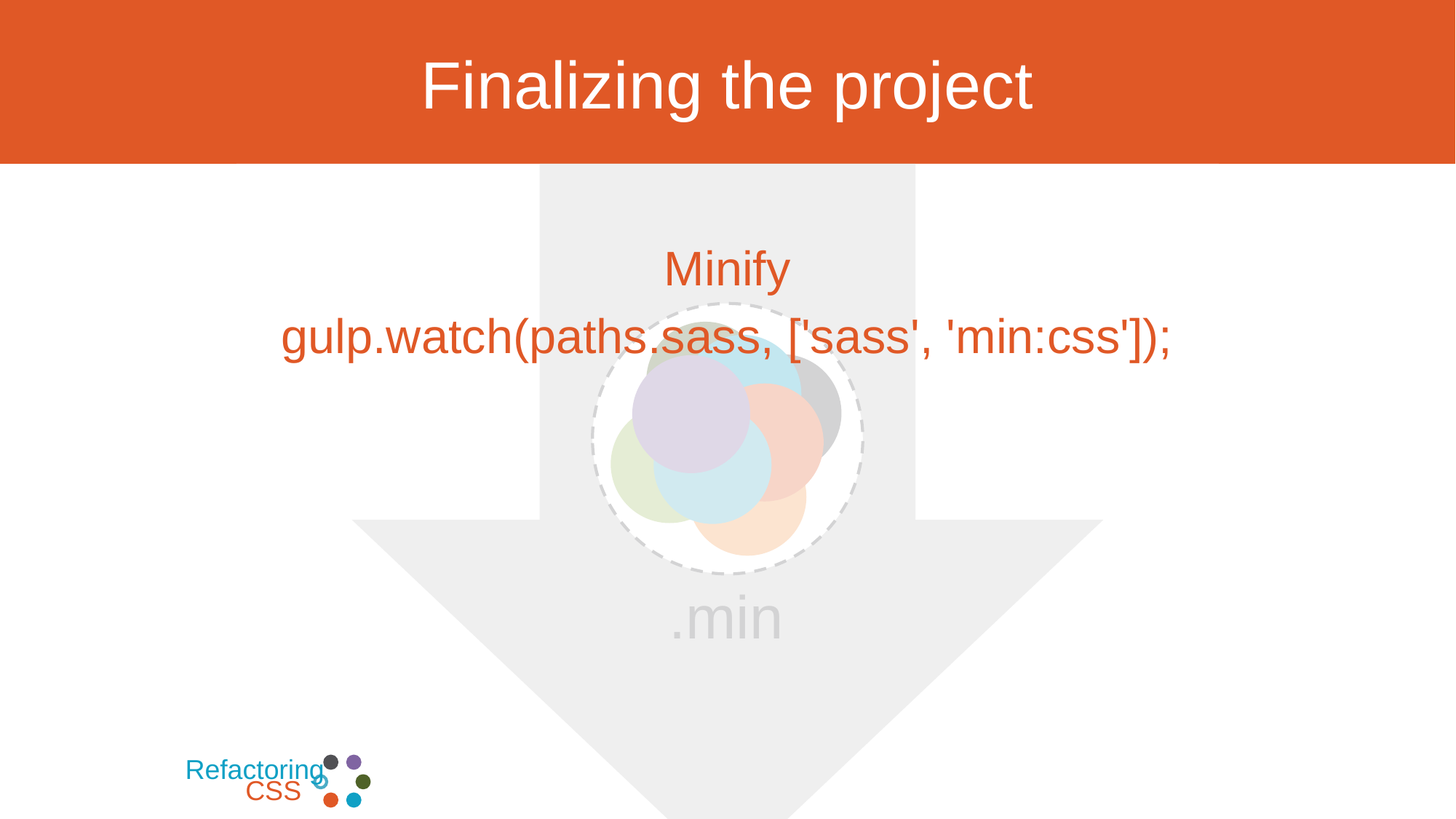

# Finalizing the project

Minify
gulp.watch(paths.sass, ['sass', 'min:css']);

.min
Refactoring

CSS